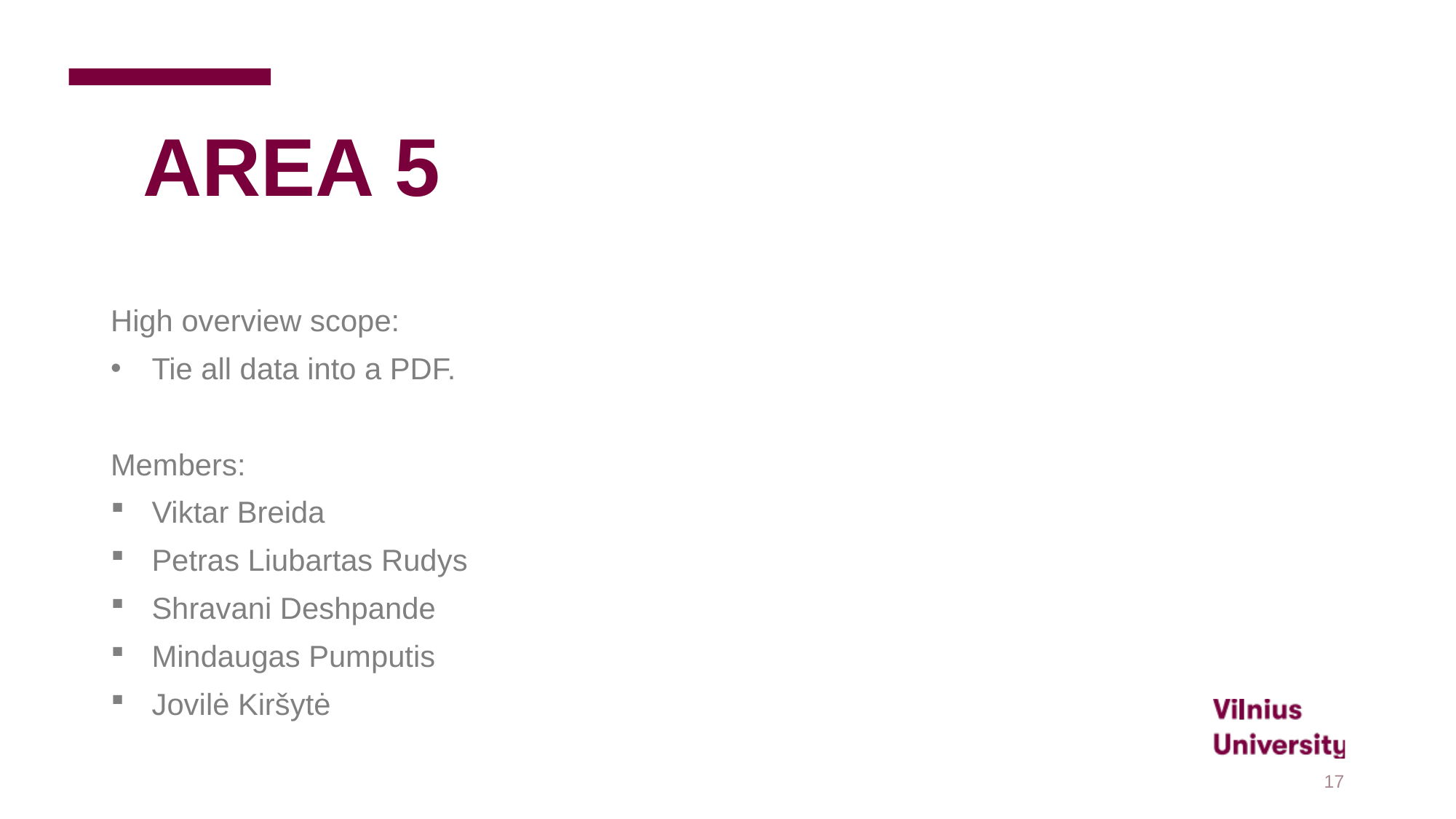

# AREA 5
High overview scope:
Tie all data into a PDF.

Members:
Viktar Breida
Petras Liubartas Rudys
Shravani Deshpande
Mindaugas Pumputis
Jovilė Kiršytė
17